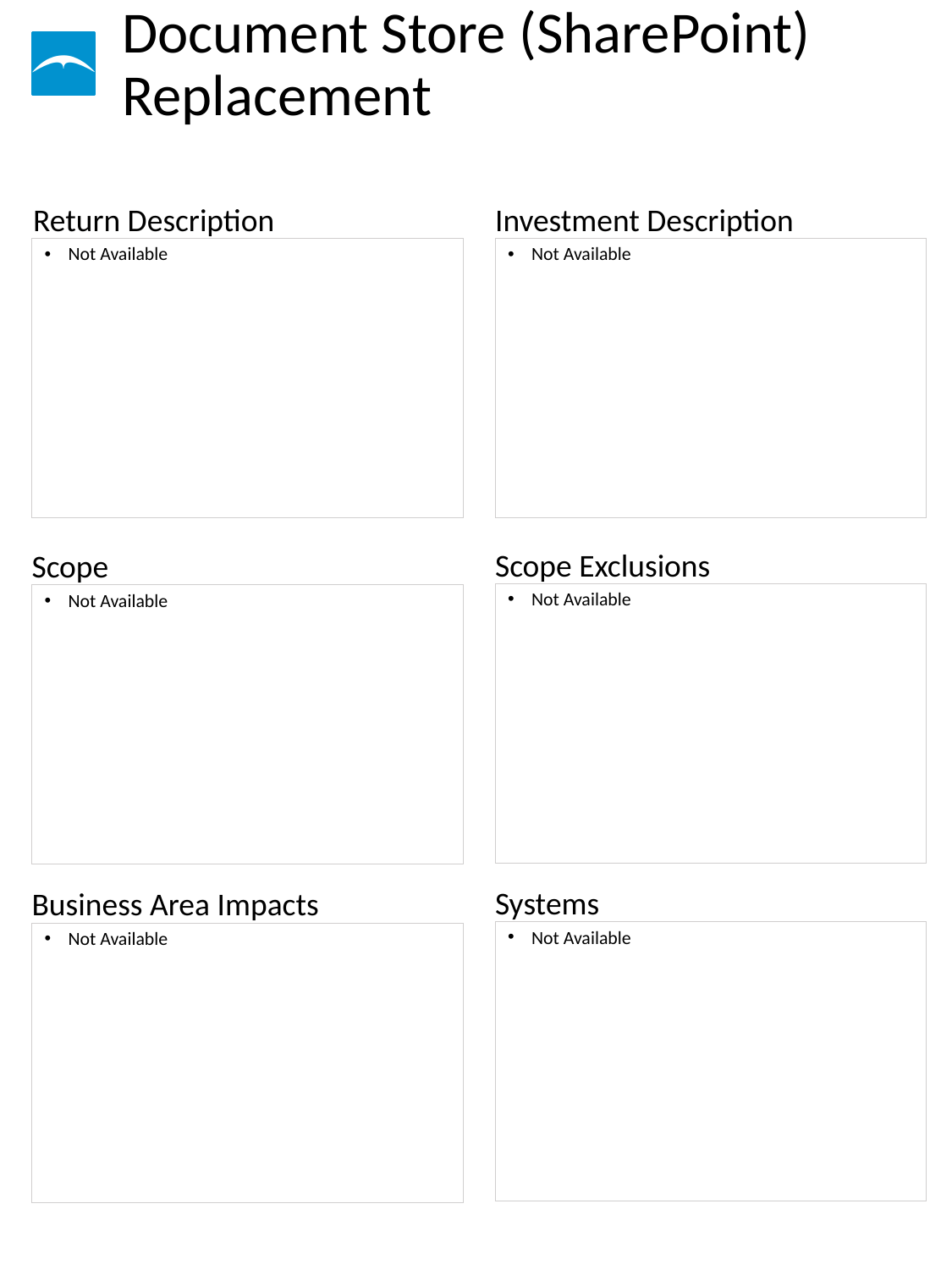

# Document Store (SharePoint) Replacement
Not Available
Not Available
Not Available
Not Available
Not Available
Not Available